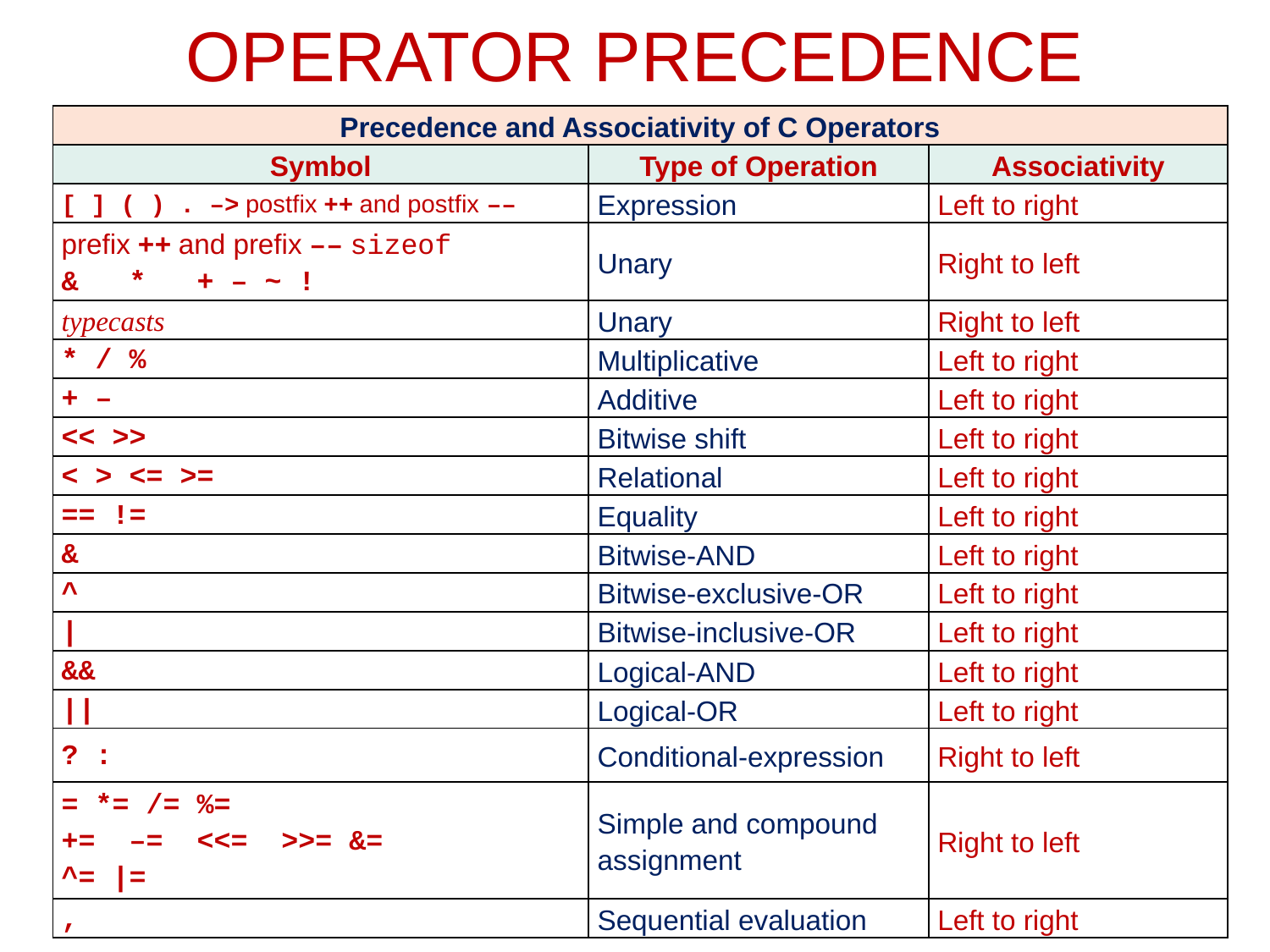

# OPERATOR PRECEDENCE
| Precedence and Associativity of C Operators |  |  |
| --- | --- | --- |
| Symbol | Type of Operation | Associativity |
| [ ] ( ) . –> postfix ++ and postfix –– | Expression | Left to right |
| prefix ++ and prefix –– sizeof &   \*   + – ~ ! | Unary | Right to left |
| typecasts | Unary | Right to left |
| \* / % | Multiplicative | Left to right |
| + – | Additive | Left to right |
| << >> | Bitwise shift | Left to right |
| < > <= >= | Relational | Left to right |
| == != | Equality | Left to right |
| & | Bitwise-AND | Left to right |
| ^ | Bitwise-exclusive-OR | Left to right |
| | | Bitwise-inclusive-OR | Left to right |
| && | Logical-AND | Left to right |
| || | Logical-OR | Left to right |
| ? : | Conditional-expression | Right to left |
| = \*= /= %=  += –= <<= >>= &= ^= |= | Simple and compound assignment | Right to left |
| , | Sequential evaluation | Left to right |